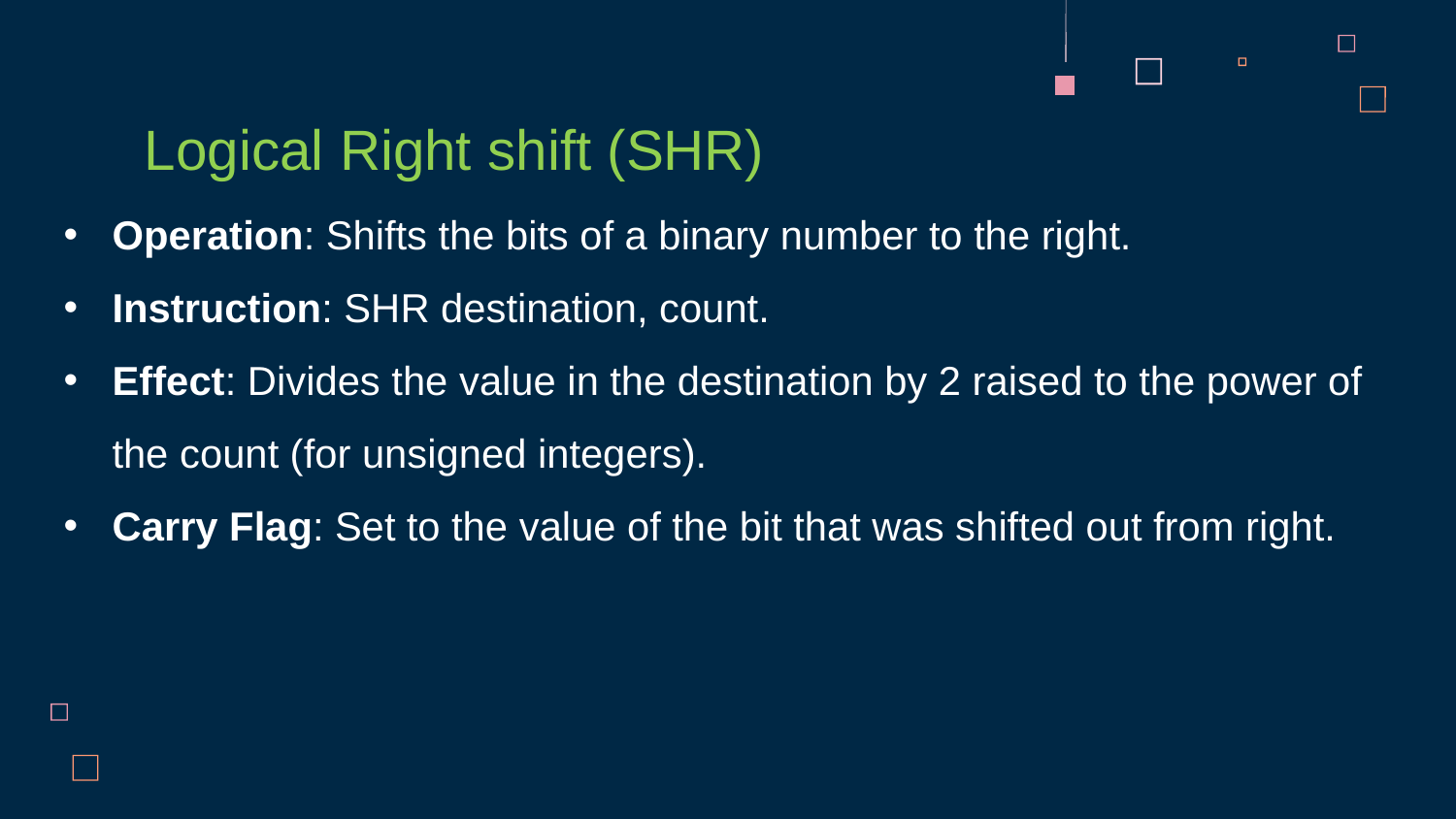

# Logical Right shift (SHR)
Operation: Shifts the bits of a binary number to the right.
Instruction: SHR destination, count.
Effect: Divides the value in the destination by 2 raised to the power of the count (for unsigned integers).
Carry Flag: Set to the value of the bit that was shifted out from right.